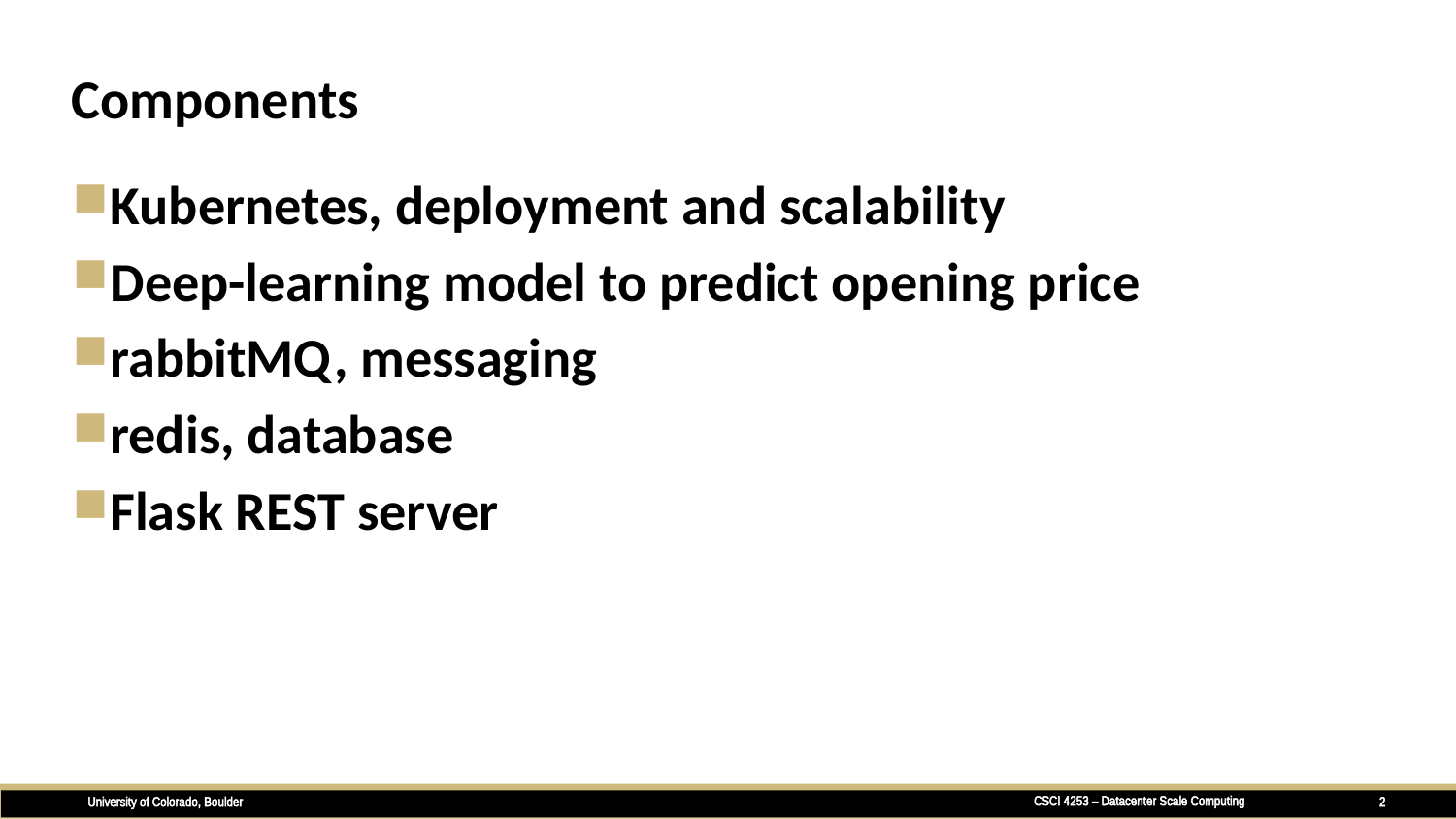

# Components
Kubernetes, deployment and scalability
Deep-learning model to predict opening price
rabbitMQ, messaging
redis, database
Flask REST server